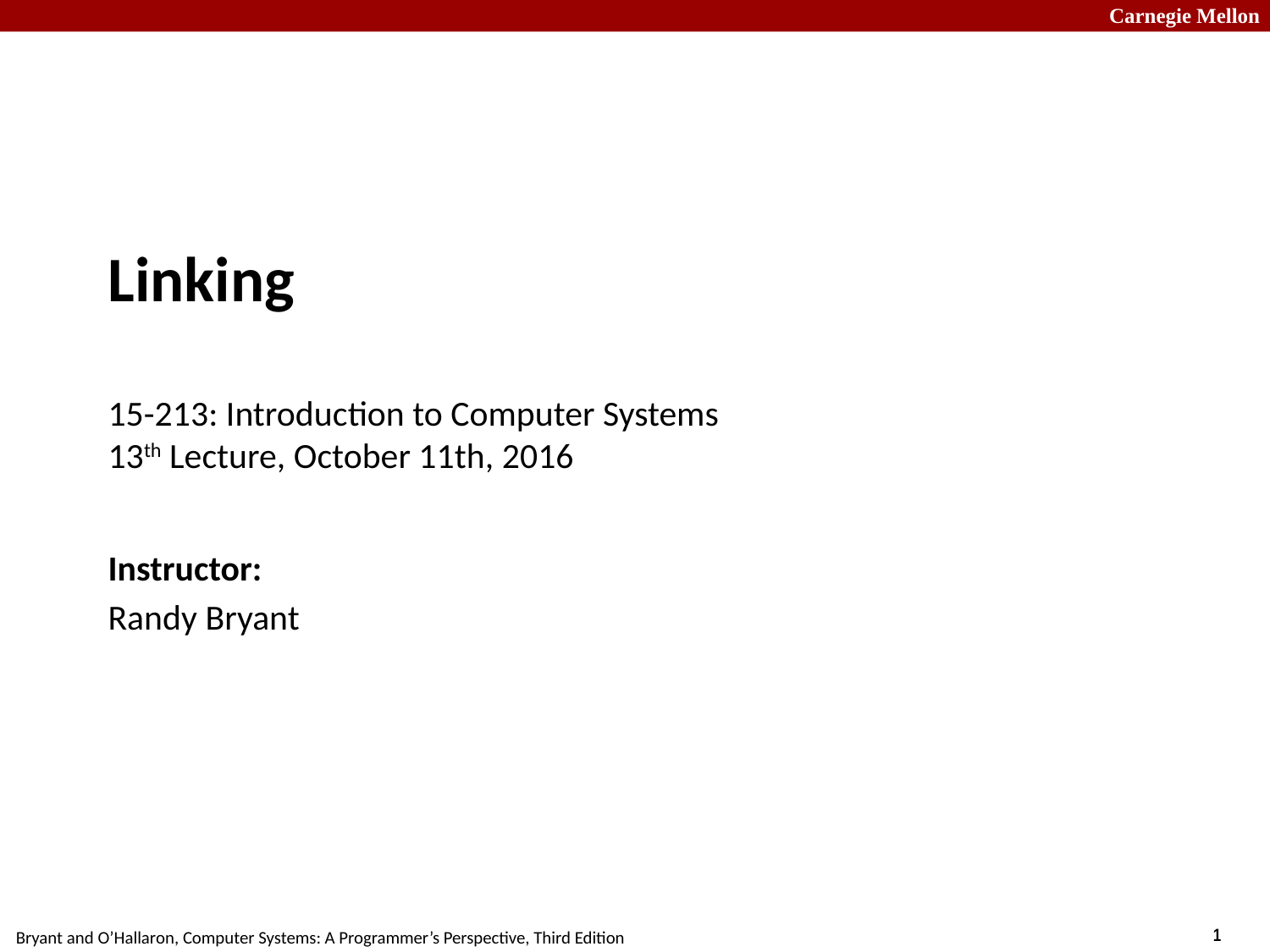

# Linking 15-213: Introduction to Computer Systems 13th Lecture, October 11th, 2016
Instructor:
Randy Bryant